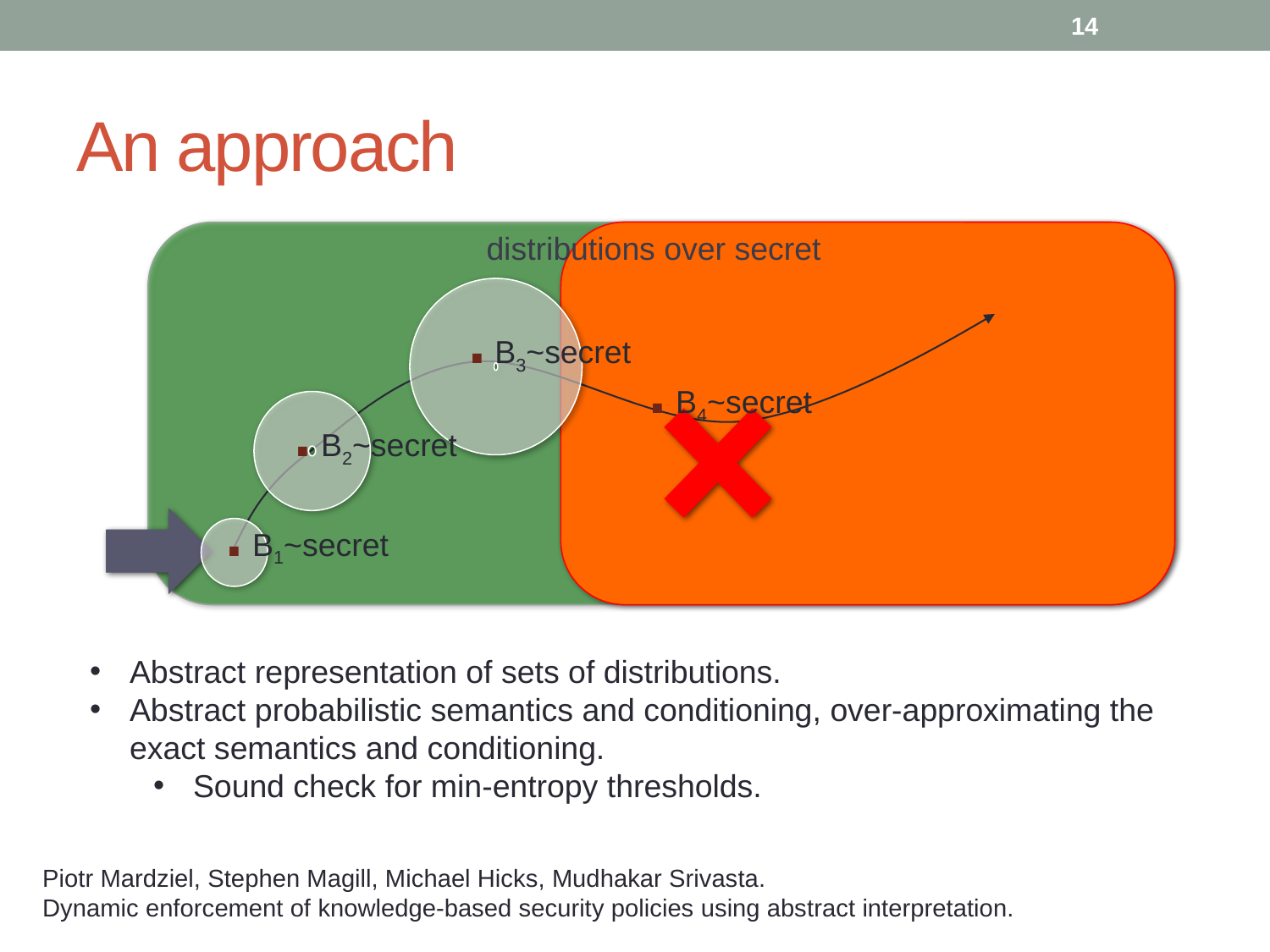

14
# An approach
distributions over secret

. B3~secret

. B4~secret

. B2~secret

. B1~secret

Abstract representation of sets of distributions.
Abstract probabilistic semantics and conditioning, over-approximating the exact semantics and conditioning.
Sound check for min-entropy thresholds.
Piotr Mardziel, Stephen Magill, Michael Hicks, Mudhakar Srivasta.
Dynamic enforcement of knowledge-based security policies using abstract interpretation.